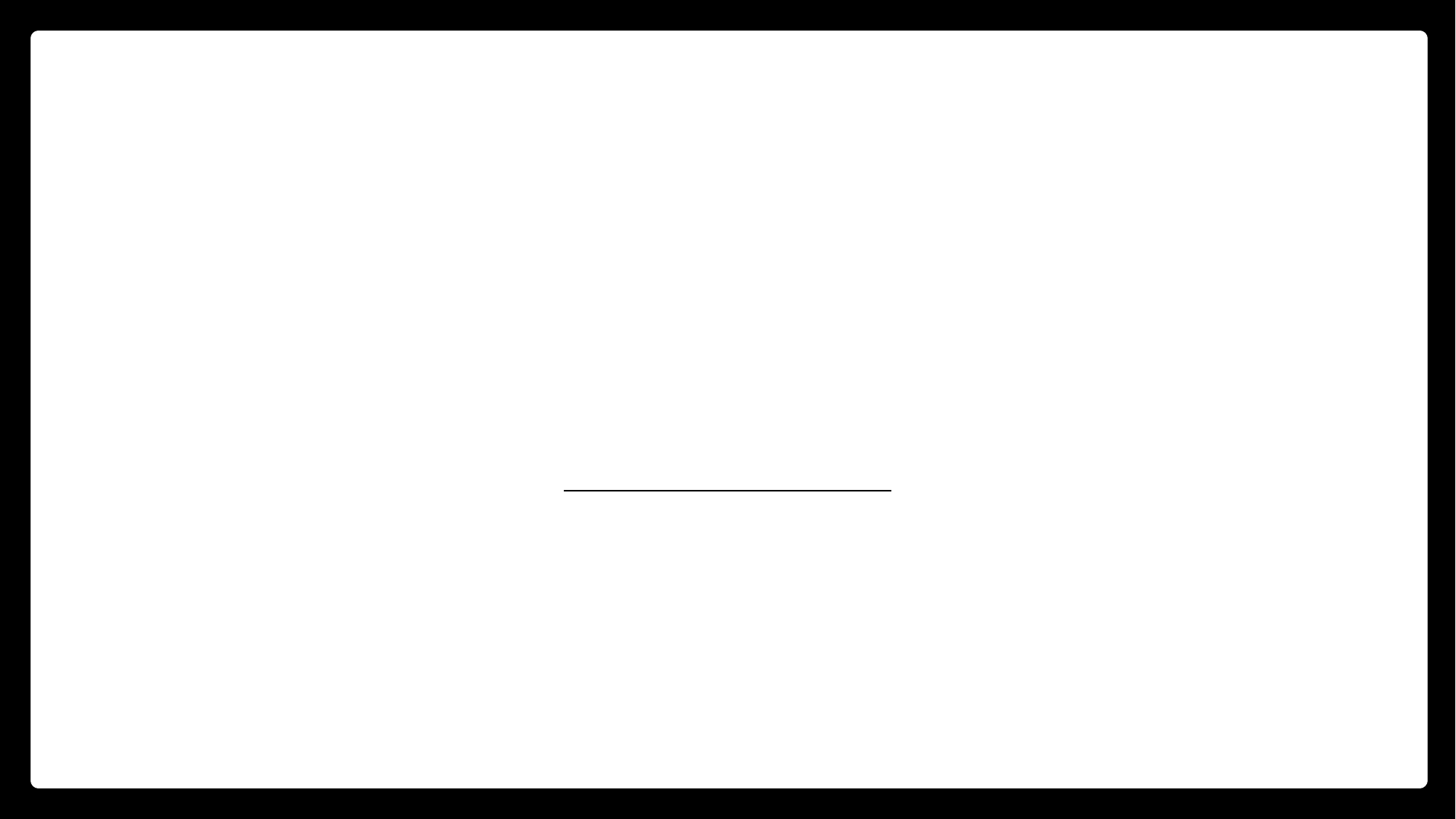

Vision Statement

Making it easier for CU students to find and participate in events on campus